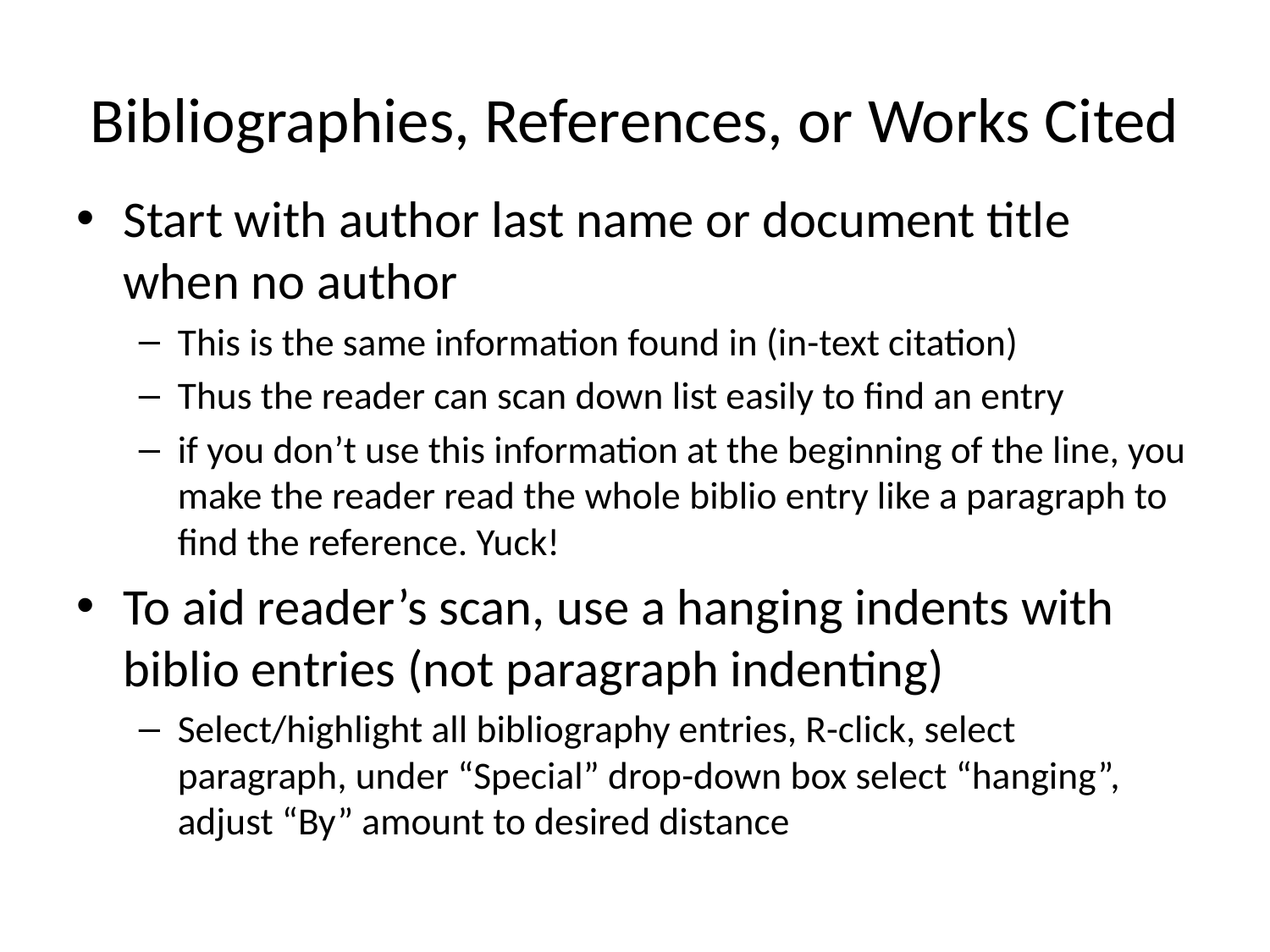

# Bibliographies, References, or Works Cited
Start with author last name or document title when no author
This is the same information found in (in-text citation)
Thus the reader can scan down list easily to find an entry
if you don’t use this information at the beginning of the line, you make the reader read the whole biblio entry like a paragraph to find the reference. Yuck!
To aid reader’s scan, use a hanging indents with biblio entries (not paragraph indenting)
Select/highlight all bibliography entries, R-click, select paragraph, under “Special” drop-down box select “hanging”, adjust “By” amount to desired distance